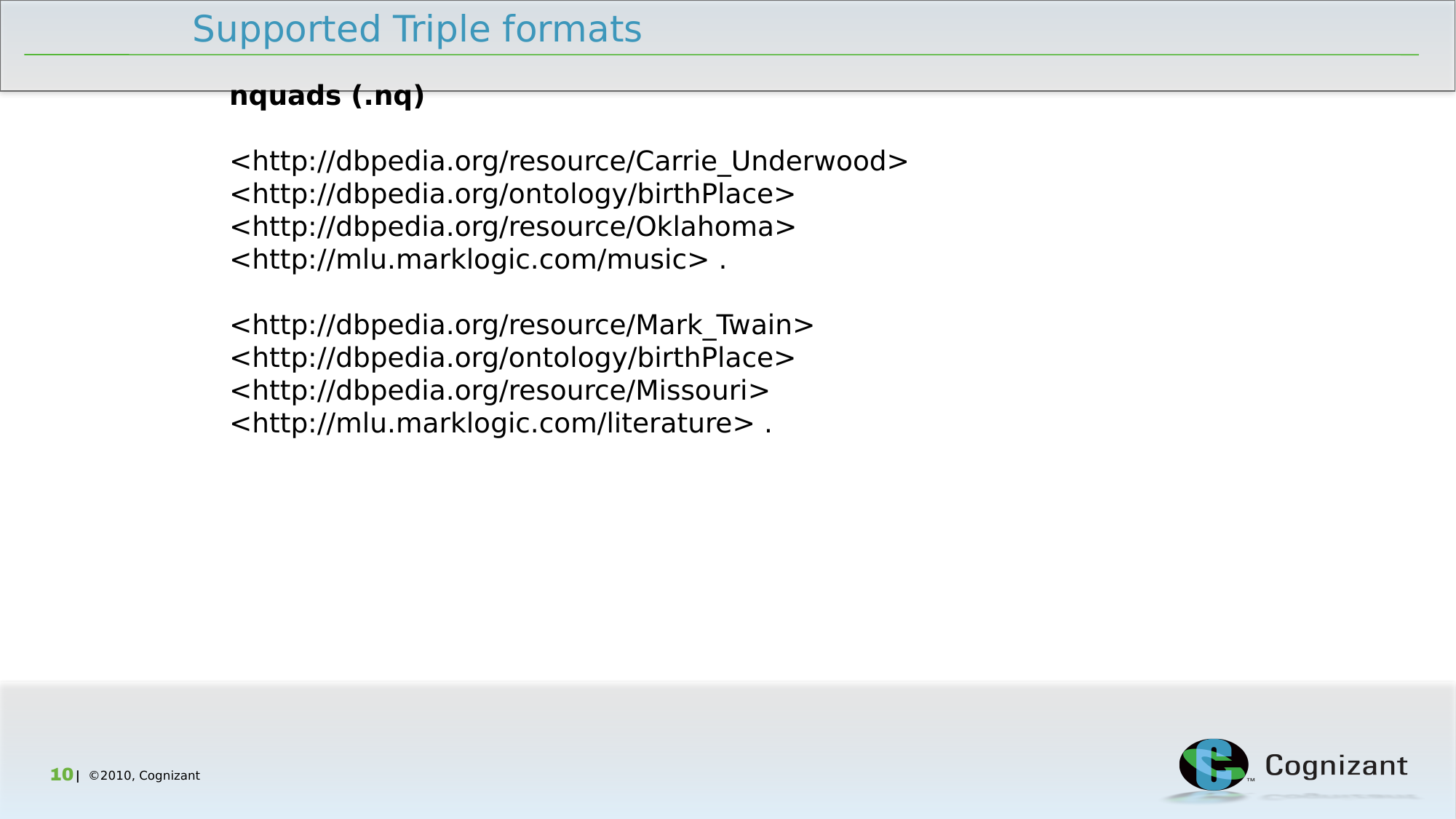

Supported Triple formats
nquads (.nq)

<http://dbpedia.org/resource/Carrie_Underwood>
<http://dbpedia.org/ontology/birthPlace>
<http://dbpedia.org/resource/Oklahoma>
<http://mlu.marklogic.com/music> .

<http://dbpedia.org/resource/Mark_Twain>
<http://dbpedia.org/ontology/birthPlace>
<http://dbpedia.org/resource/Missouri>
<http://mlu.marklogic.com/literature> .
10